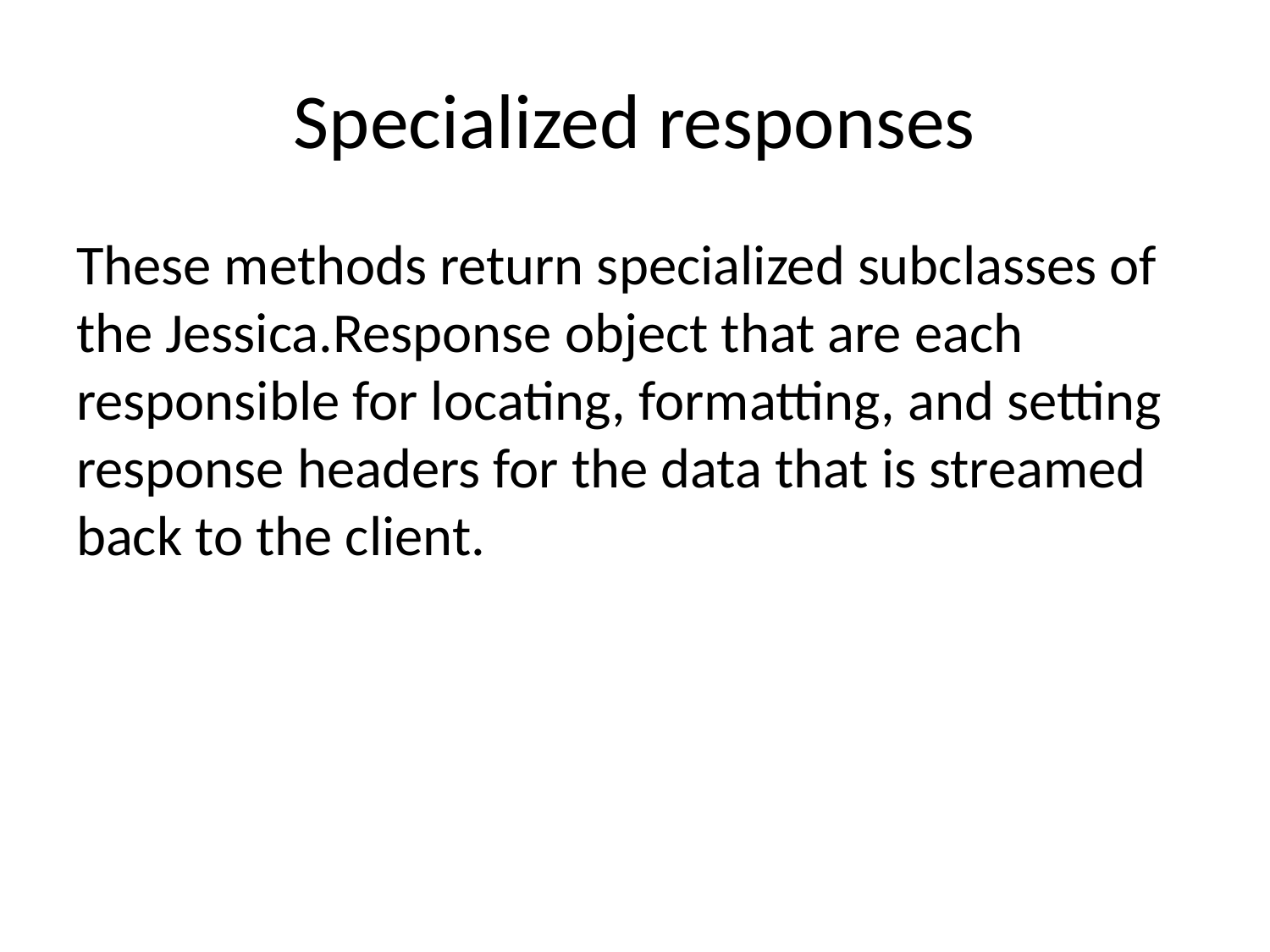

# Specialized responses
These methods return specialized subclasses of the Jessica.Response object that are each responsible for locating, formatting, and setting response headers for the data that is streamed back to the client.